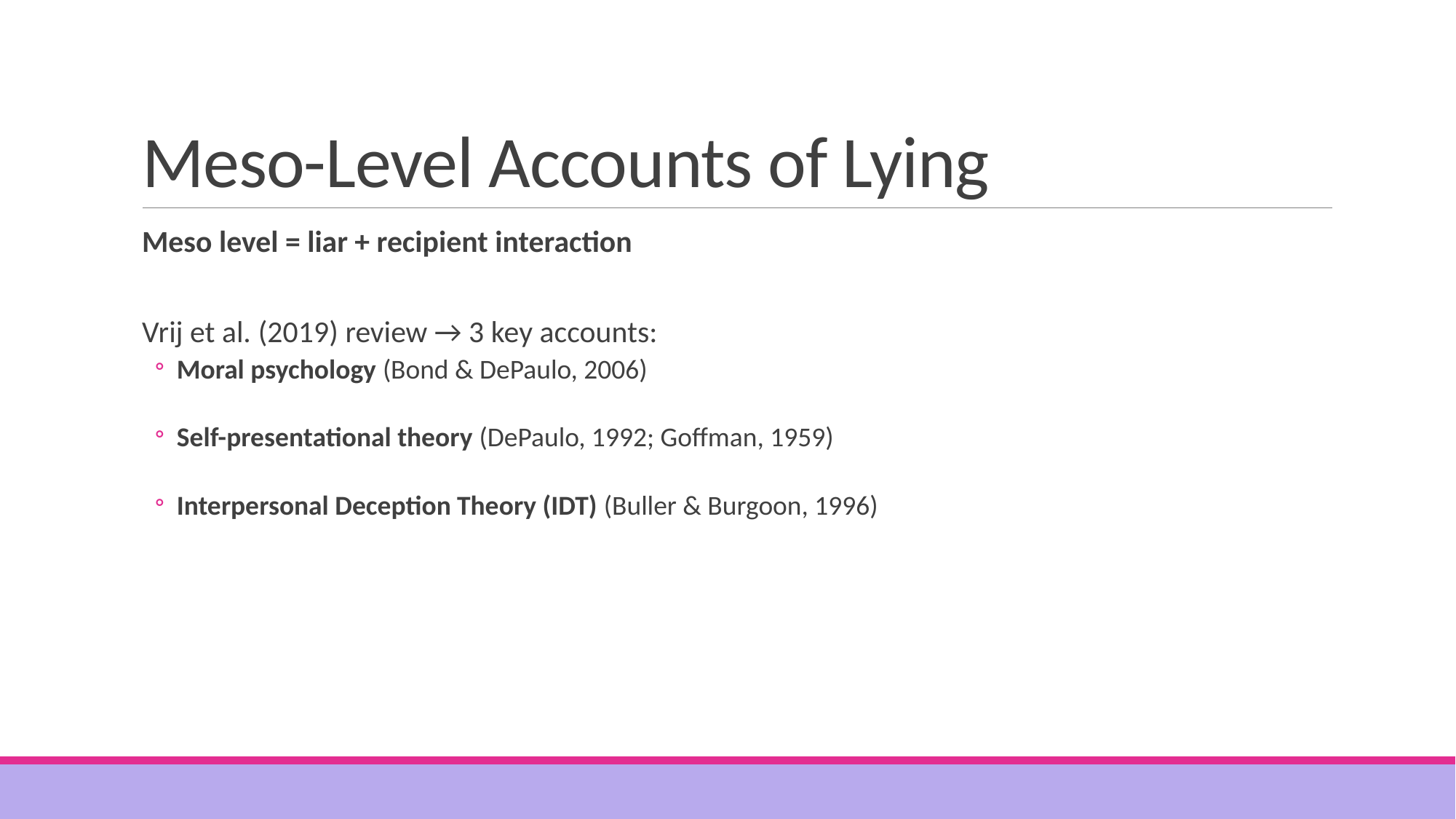

# Meso-Level Accounts of Lying
Meso level = liar + recipient interaction
Vrij et al. (2019) review → 3 key accounts:
Moral psychology (Bond & DePaulo, 2006)
Self-presentational theory (DePaulo, 1992; Goffman, 1959)
Interpersonal Deception Theory (IDT) (Buller & Burgoon, 1996)